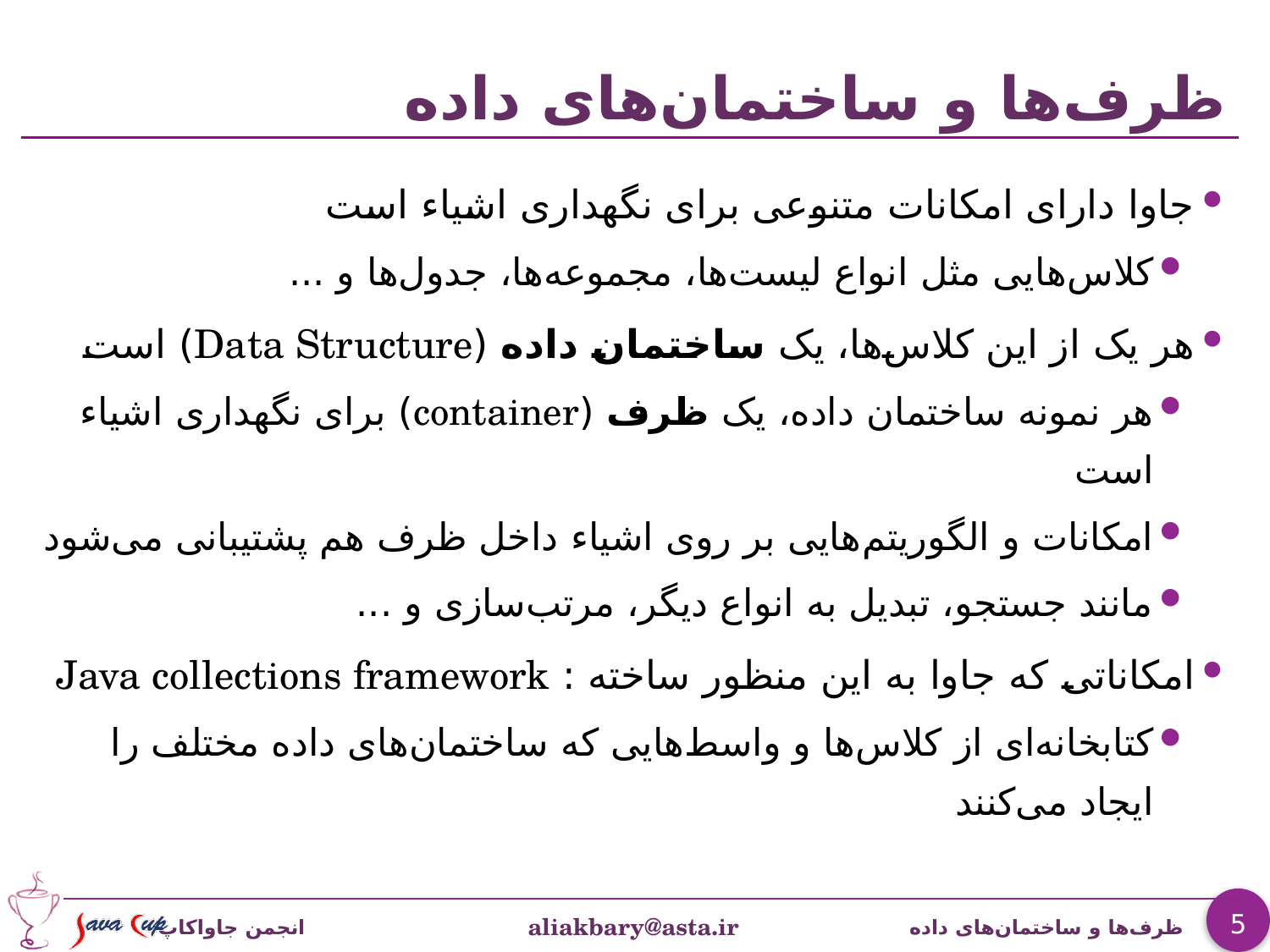

# ظرف‌ها و ساختمان‌های داده
جاوا دارای امکانات متنوعی برای نگهداری اشیاء است
کلاس‌هایی مثل انواع لیست‌ها، مجموعه‌ها، جدول‌ها و ...
هر یک از این کلاس‌ها، یک ساختمان داده (Data Structure) است
هر نمونه ساختمان داده، یک ظرف (container) برای نگهداری اشیاء است
امکانات و الگوریتم‌هایی بر روی اشیاء داخل ظرف هم پشتیبانی می‌شود
مانند جستجو، تبدیل به انواع دیگر، مرتب‌سازی و ...
امکاناتی که جاوا به این منظور ساخته : Java collections framework
کتابخانه‌ای از کلاس‌ها و واسط‌هایی که ساختمان‌های داده مختلف را ایجاد می‌کنند